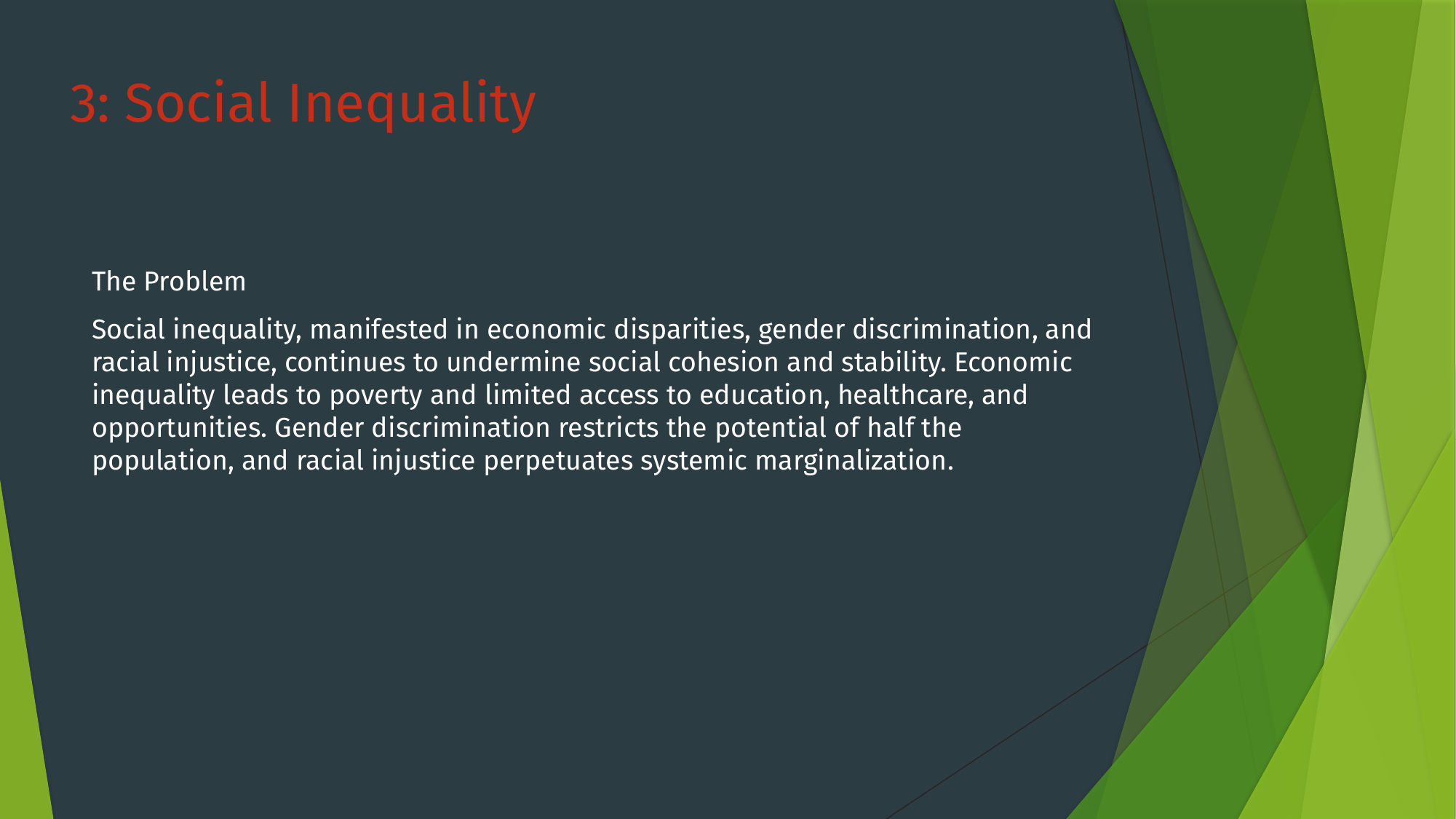

# 3: Social Inequality
The Problem
Social inequality, manifested in economic disparities, gender discrimination, and racial injustice, continues to undermine social cohesion and stability. Economic inequality leads to poverty and limited access to education, healthcare, and opportunities. Gender discrimination restricts the potential of half the population, and racial injustice perpetuates systemic marginalization.